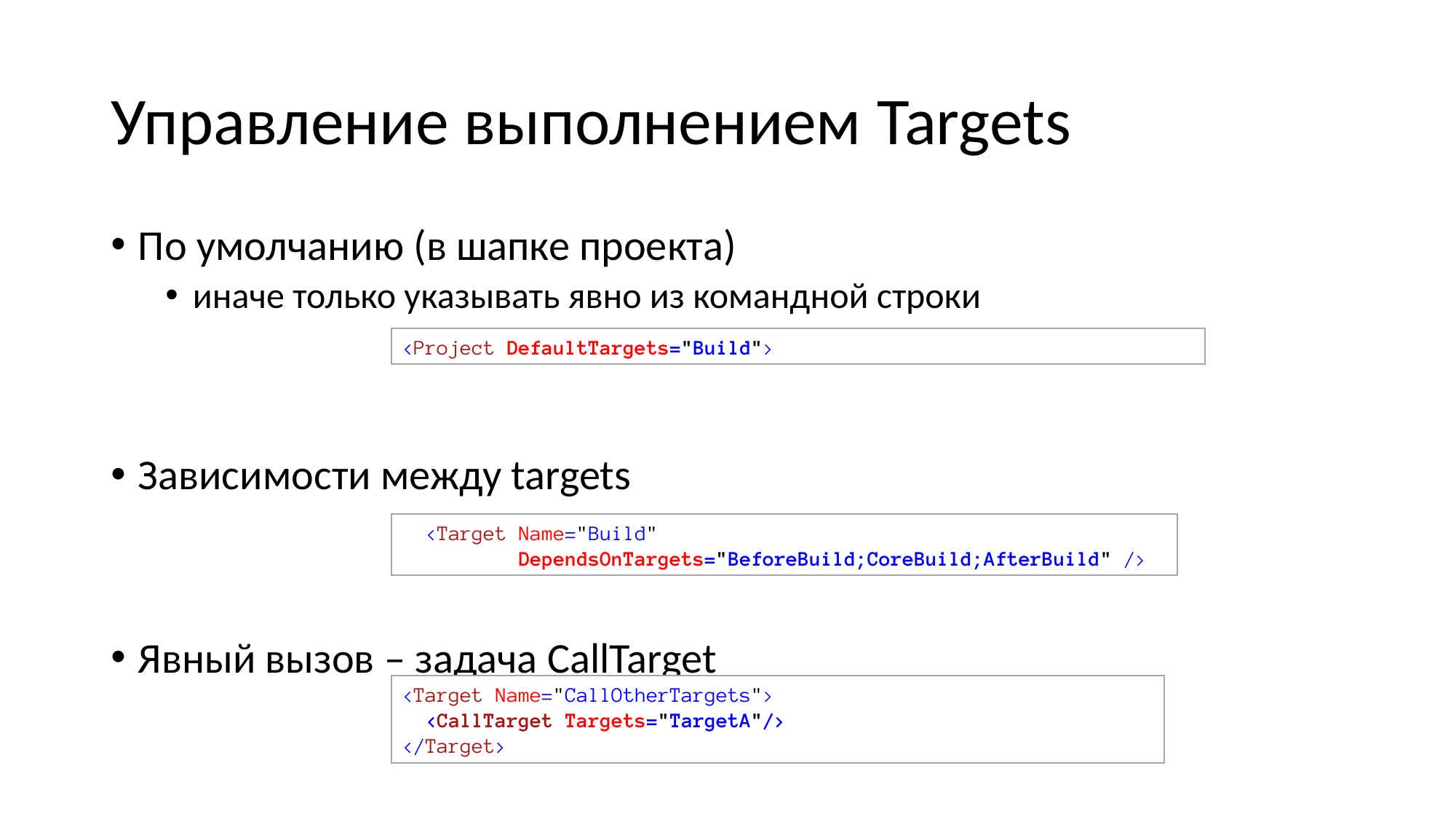

# Управление выполнением Targets
По умолчанию (в шапке проекта)
иначе только указывать явно из командной строки

Зависимости между targets

Явный вызов – задача CallTarget

<Project DefaultTargets="Build">

  <Target Name="Build"
          DependsOnTargets="BeforeBuild;CoreBuild;AfterBuild" />

<Target Name="CallOtherTargets">
  <CallTarget Targets="TargetA"/>
</Target>